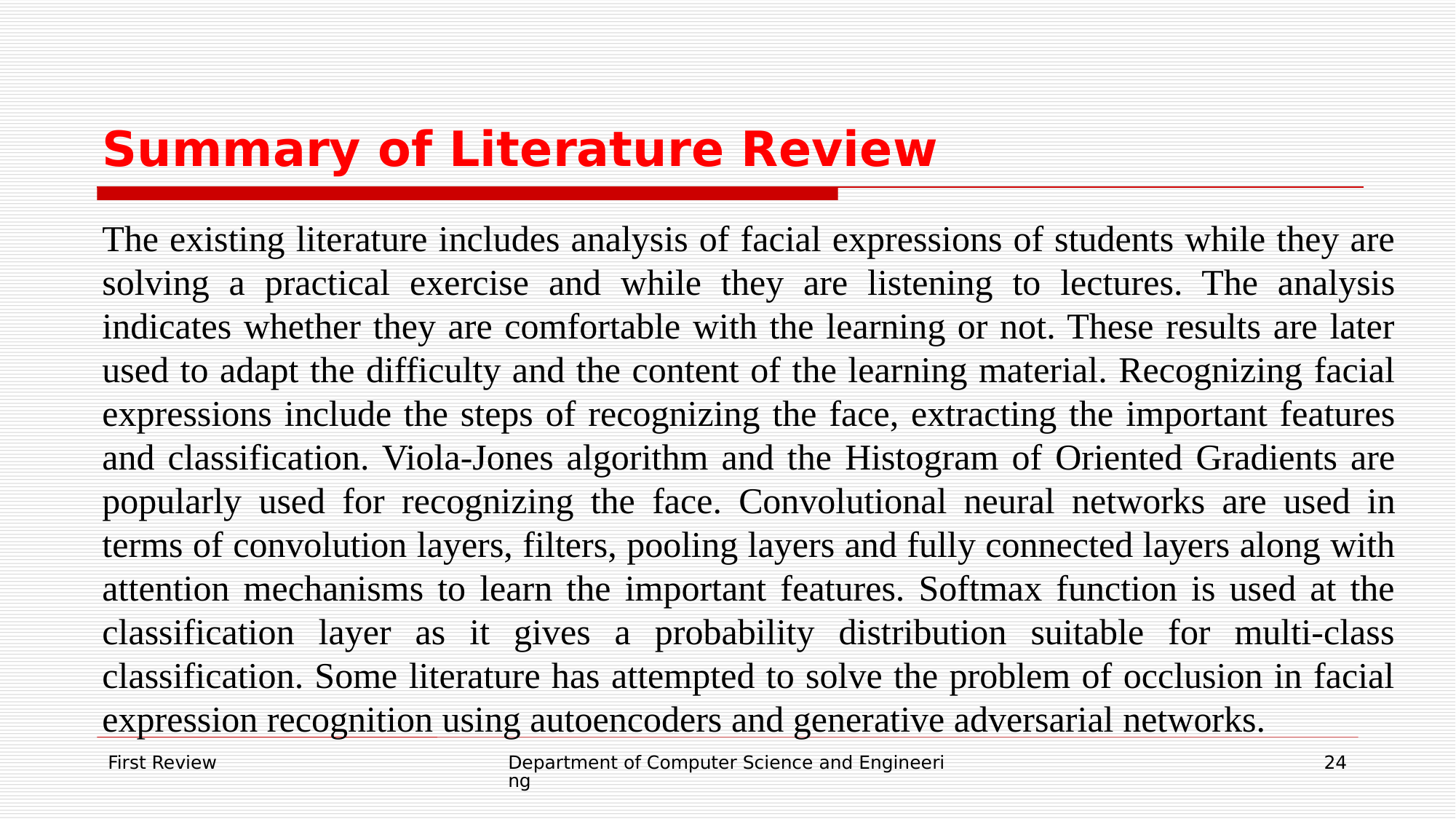

# Summary of Literature Review

The existing literature includes analysis of facial expressions of students while they are solving a practical exercise and while they are listening to lectures. The analysis indicates whether they are comfortable with the learning or not. These results are later used to adapt the difficulty and the content of the learning material. Recognizing facial expressions include the steps of recognizing the face, extracting the important features and classification. Viola-Jones algorithm and the Histogram of Oriented Gradients are popularly used for recognizing the face. Convolutional neural networks are used in terms of convolution layers, filters, pooling layers and fully connected layers along with attention mechanisms to learn the important features. Softmax function is used at the classification layer as it gives a probability distribution suitable for multi-class classification. Some literature has attempted to solve the problem of occlusion in facial expression recognition using autoencoders and generative adversarial networks.
First Review
Department of Computer Science and Engineering
24